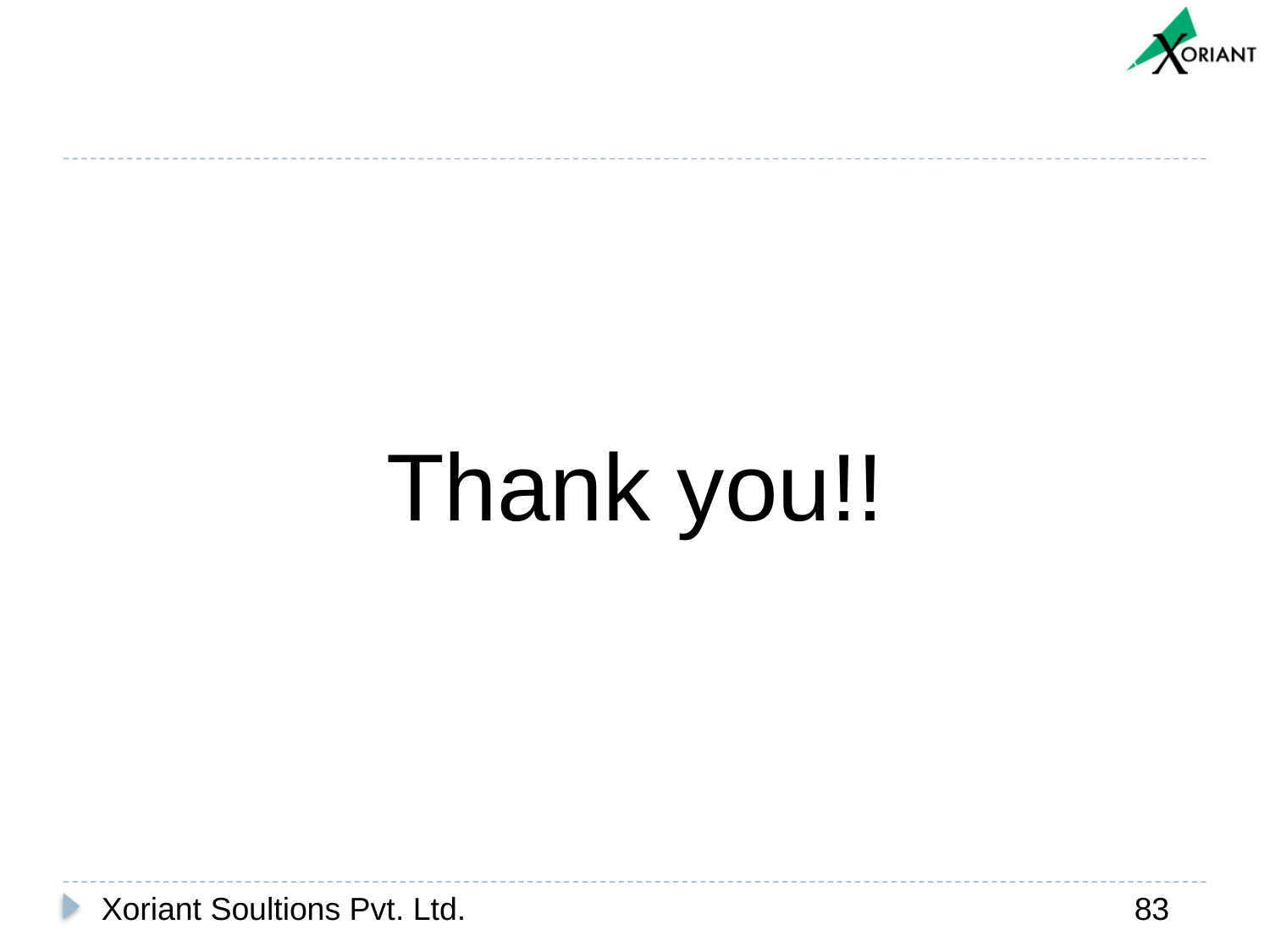

Thank you!!
Xoriant Soultions Pvt. Ltd.
83